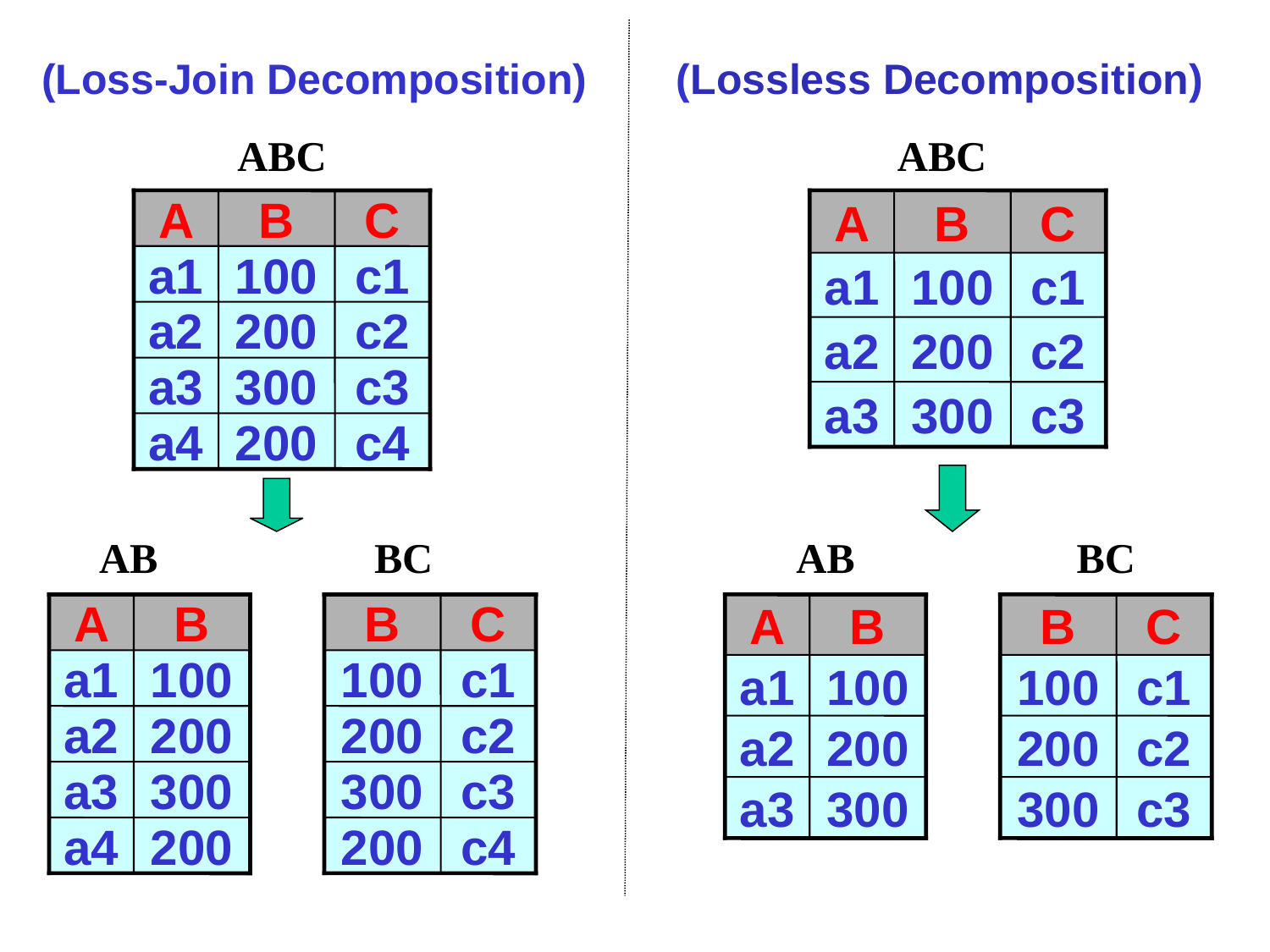

# (Loss-Join Decomposition)
(Lossless Decomposition)
ABC
A

B

C

a1

100
c1
a2

200
c2
a3

300
c3
a4

200
c4

ABC
A

B

C

a1

100
c1
a2

200
c2
a3

300
c3

AB
BC
A

B

B

C

a1

100
100

c1
a2

200
200

c2
a3

300
300

c3

AB
BC
A

B

B

C

a1

100
100

c1
a2

200
200

c2
a3

300
300

c3
a4

200
200

c4